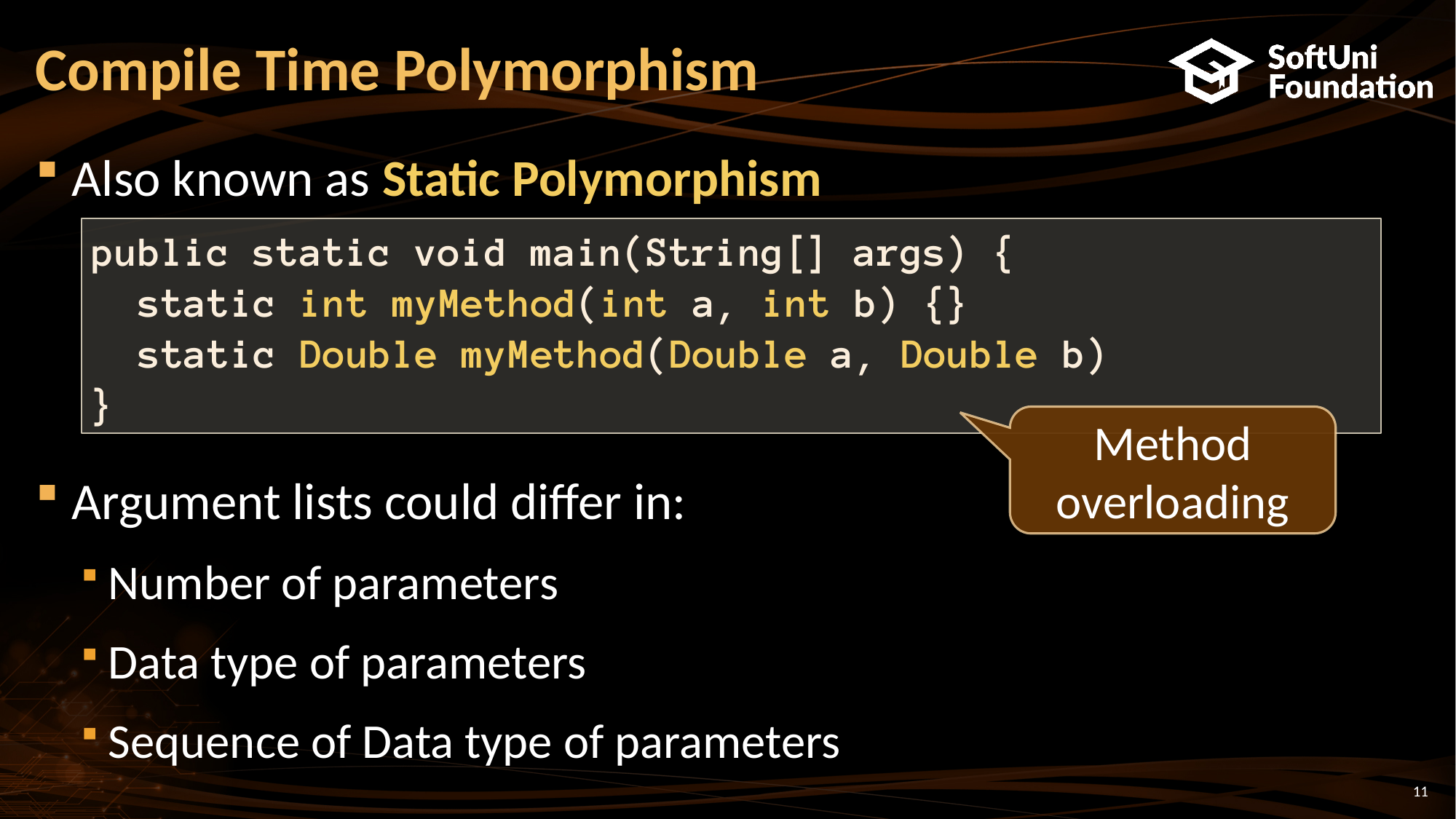

# Compile Time Polymorphism
Also known as Static Polymorphism

Argument lists could differ in:
Number of parameters
Data type of parameters
Sequence of Data type of parameters

public static void main(String[] args) {
  static int myMethod(int a, int b) {}
  static Double myMethod(Double a, Double b)
}
Method overloading
11